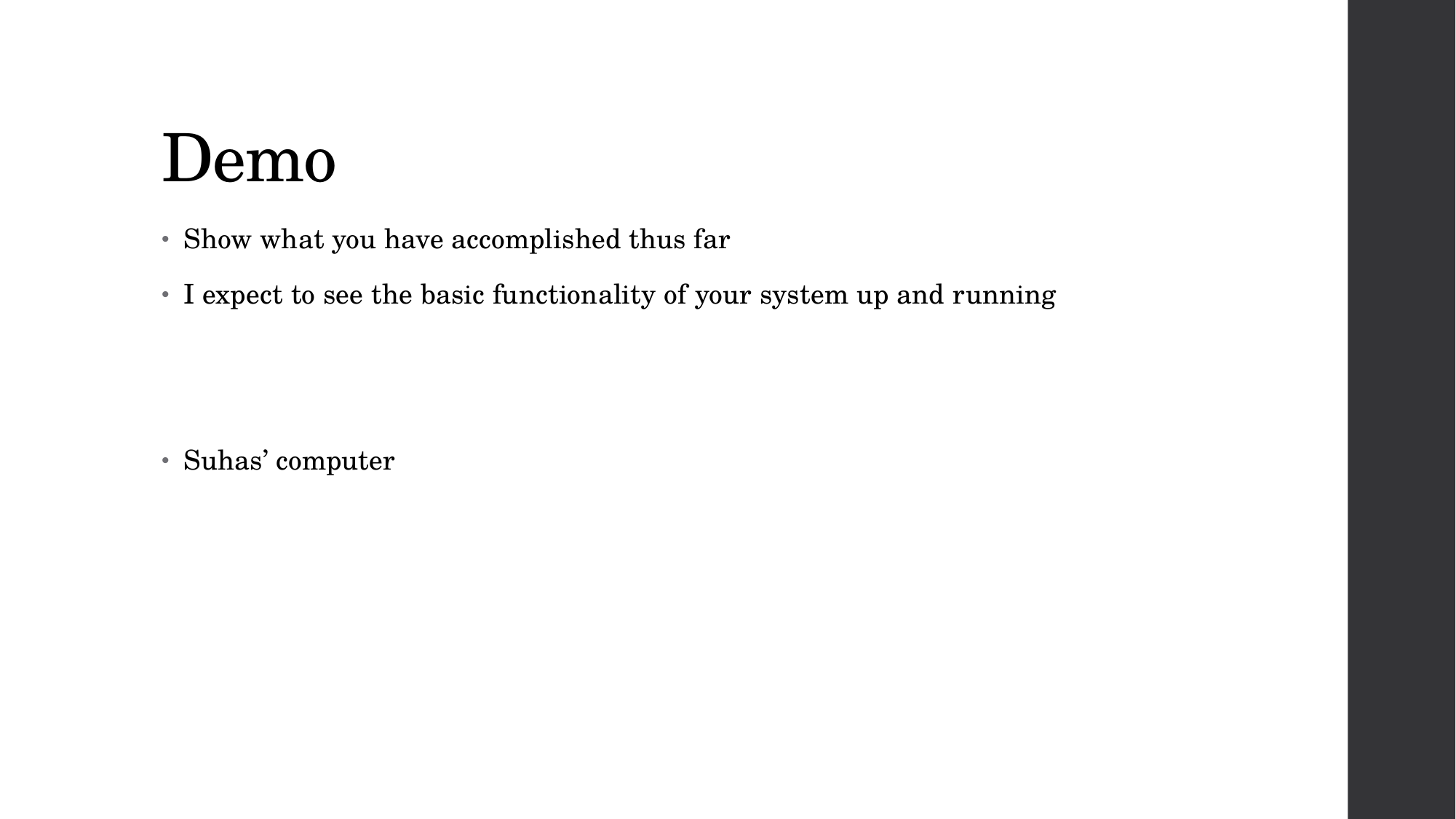

# Demo
Show what you have accomplished thus far
I expect to see the basic functionality of your system up and running

Suhas’ computer